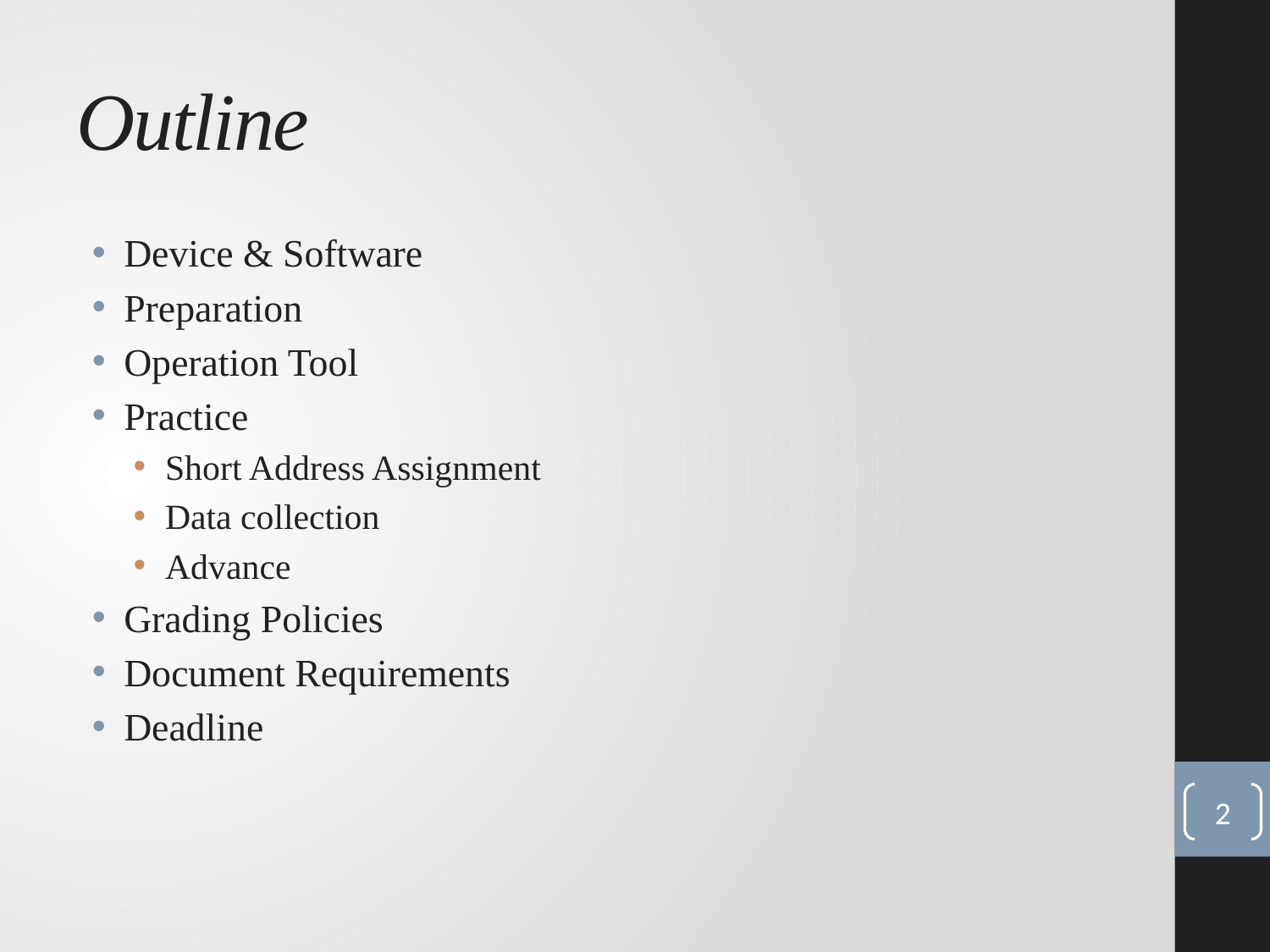

# Outline
Device & Software
Preparation
Operation Tool
Practice
Short Address Assignment
Data collection
Advance
Grading Policies
Document Requirements
Deadline

2